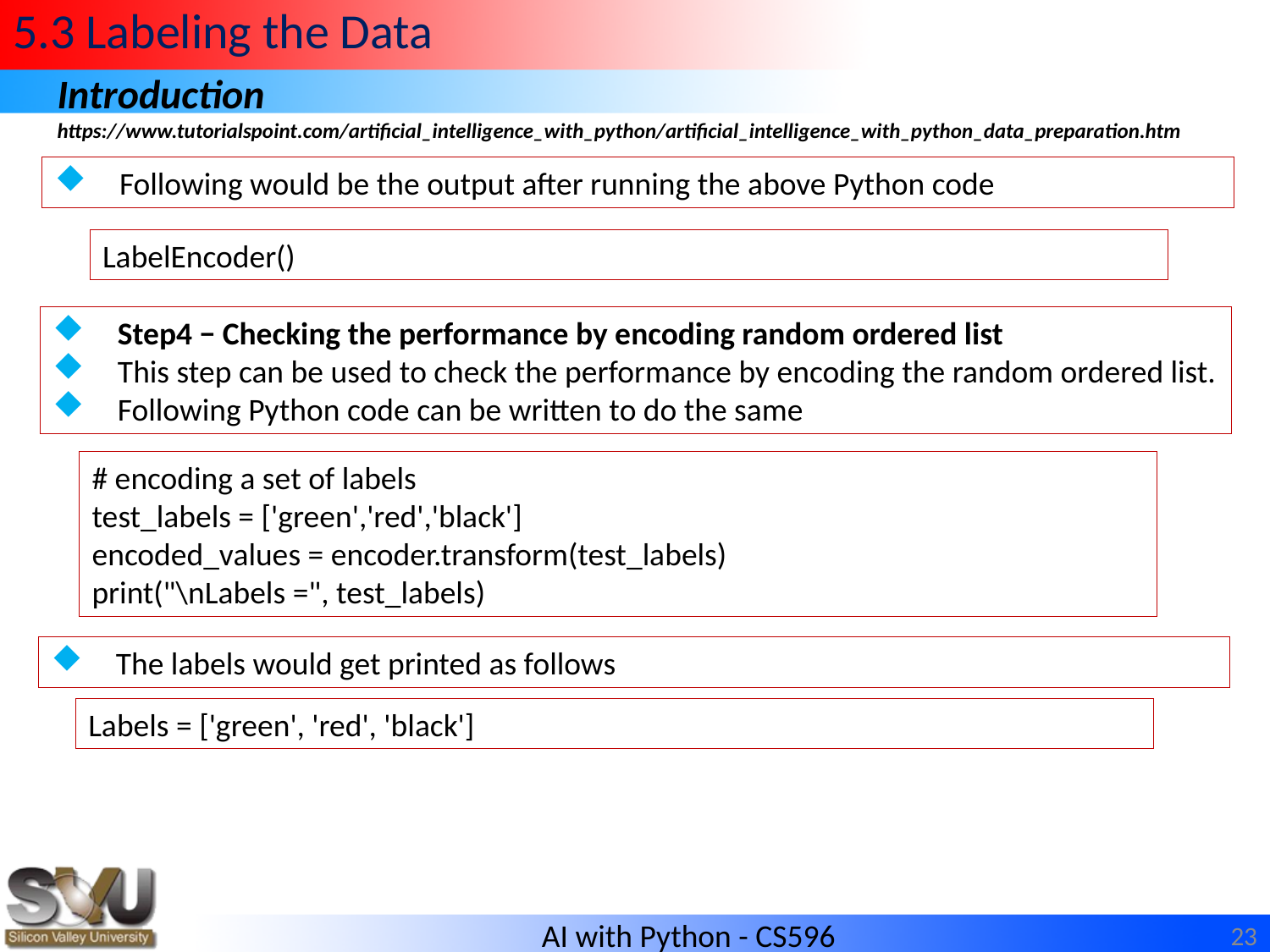

# 5.3 Labeling the Data
Introduction
https://www.tutorialspoint.com/artificial_intelligence_with_python/artificial_intelligence_with_python_data_preparation.htm
Following would be the output after running the above Python code
LabelEncoder()
Step4 − Checking the performance by encoding random ordered list
This step can be used to check the performance by encoding the random ordered list.
Following Python code can be written to do the same
# encoding a set of labels
test_labels = ['green','red','black']
encoded_values = encoder.transform(test_labels)
print("\nLabels =", test_labels)
The labels would get printed as follows
Labels = ['green', 'red', 'black']
23
AI with Python - CS596